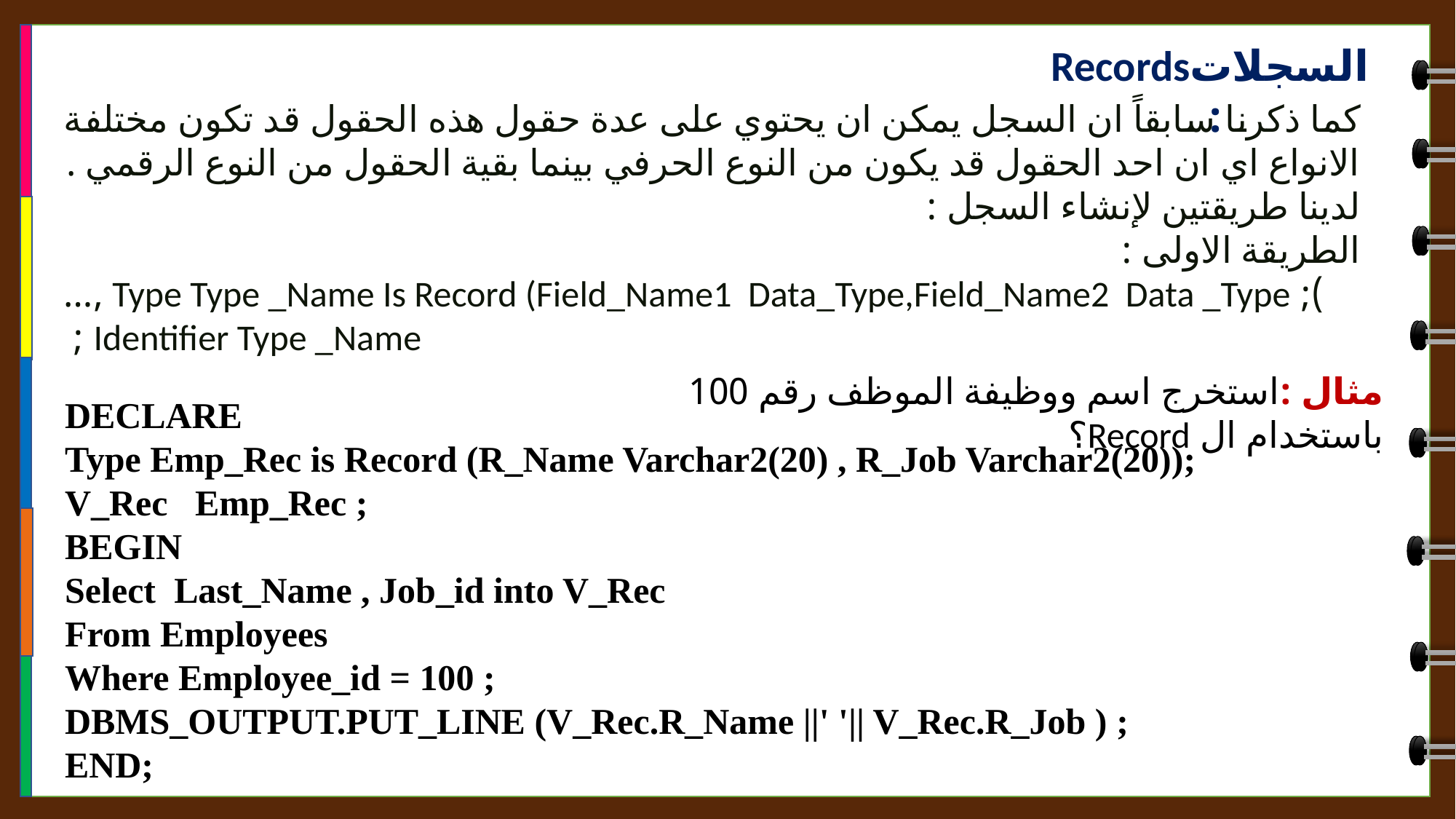

السجلاتRecords :

كما ذكرنا سابقاً ان السجل يمكن ان يحتوي على عدة حقول هذه الحقول قد تكون مختلفة الانواع اي ان احد الحقول قد يكون من النوع الحرفي بينما بقية الحقول من النوع الرقمي .
لدينا طريقتين لإنشاء السجل :
الطريقة الاولى :
); Type Type _Name Is Record (Field_Name1  Data_Type,Field_Name2  Data _Type ,…
Identifier Type _Name ;

مثال :استخرج اسم ووظيفة الموظف رقم 100 باستخدام ال Record؟
DECLARE
Type Emp_Rec is Record (R_Name Varchar2(20) , R_Job Varchar2(20));
V_Rec   Emp_Rec ;
BEGIN
Select  Last_Name , Job_id into V_Rec
From Employees
Where Employee_id = 100 ;
DBMS_OUTPUT.PUT_LINE (V_Rec.R_Name ||' '|| V_Rec.R_Job ) ;
END;